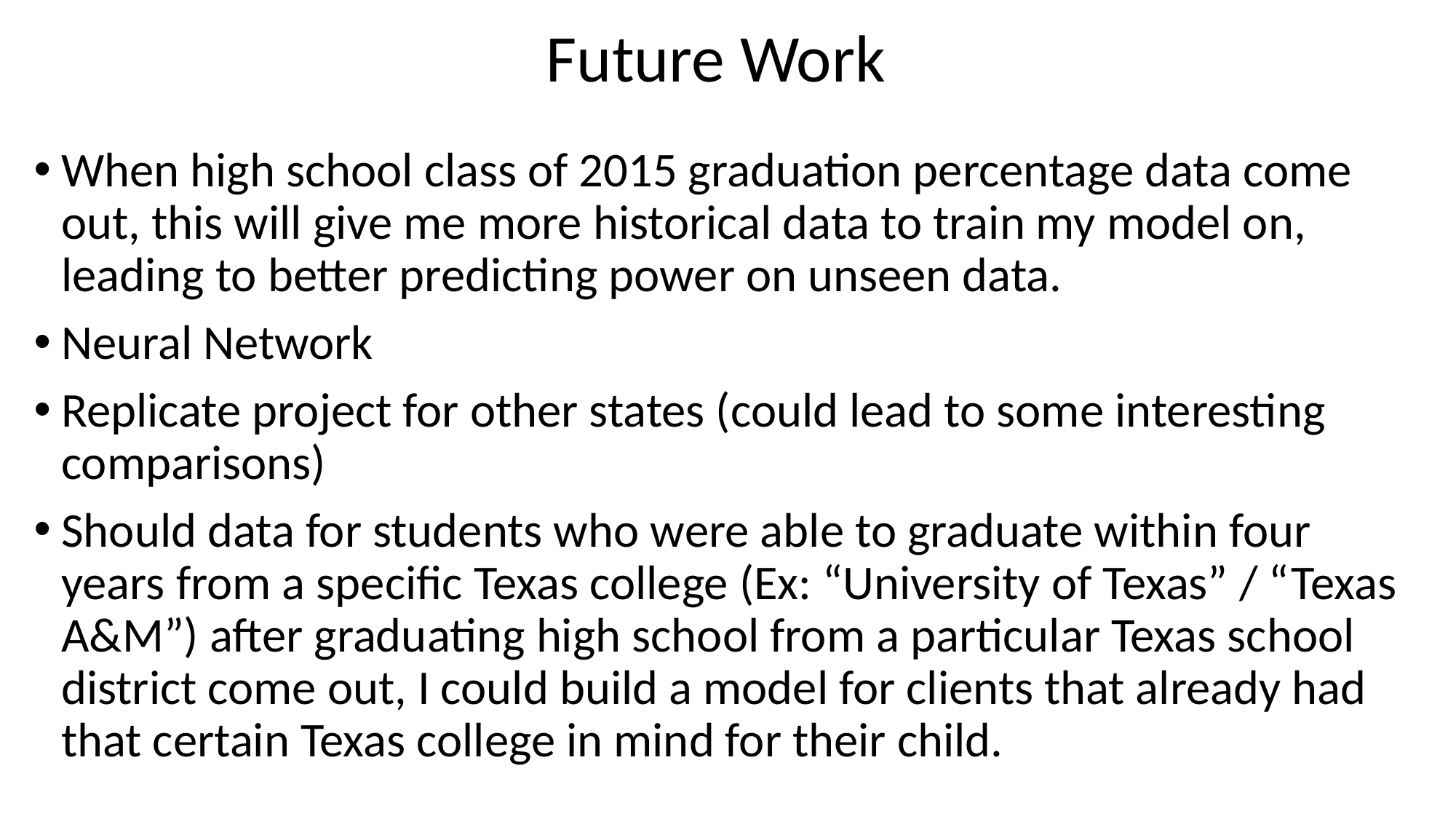

# Future Work
When high school class of 2015 graduation percentage data come out, this will give me more historical data to train my model on, leading to better predicting power on unseen data.
Neural Network
Replicate project for other states (could lead to some interesting comparisons)
Should data for students who were able to graduate within four years from a specific Texas college (Ex: “University of Texas” / “Texas A&M”) after graduating high school from a particular Texas school district come out, I could build a model for clients that already had that certain Texas college in mind for their child.